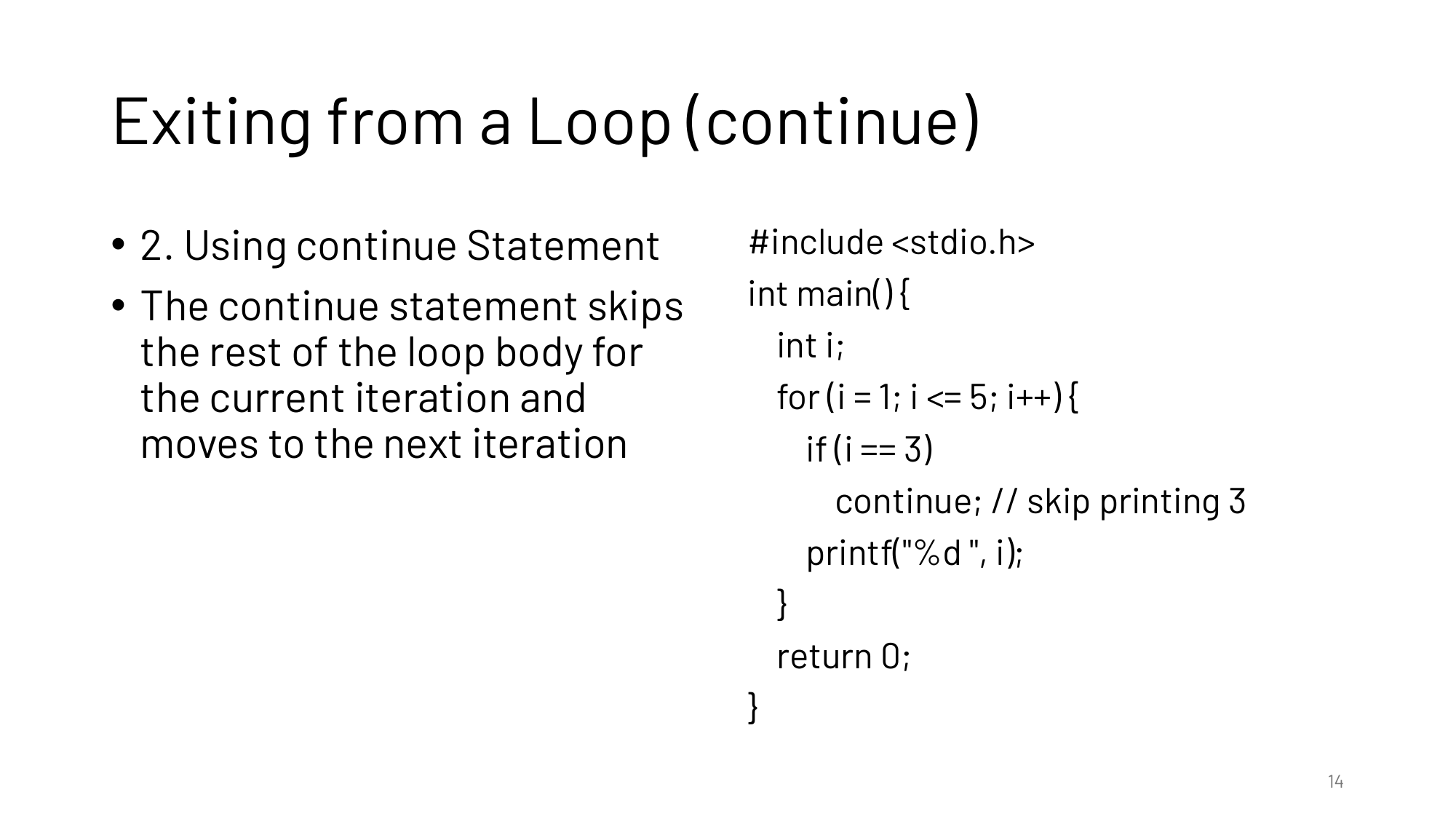

# Exiting from a Loop (continue)
2. Using continue Statement
The continue statement skips the rest of the loop body for the current iteration and moves to the next iteration
#include <stdio.h>
int main() {
    int i;
    for (i = 1; i <= 5; i++) {
        if (i == 3)
            continue; // skip printing 3
        printf("%d ", i);
    }
    return 0;
}
14